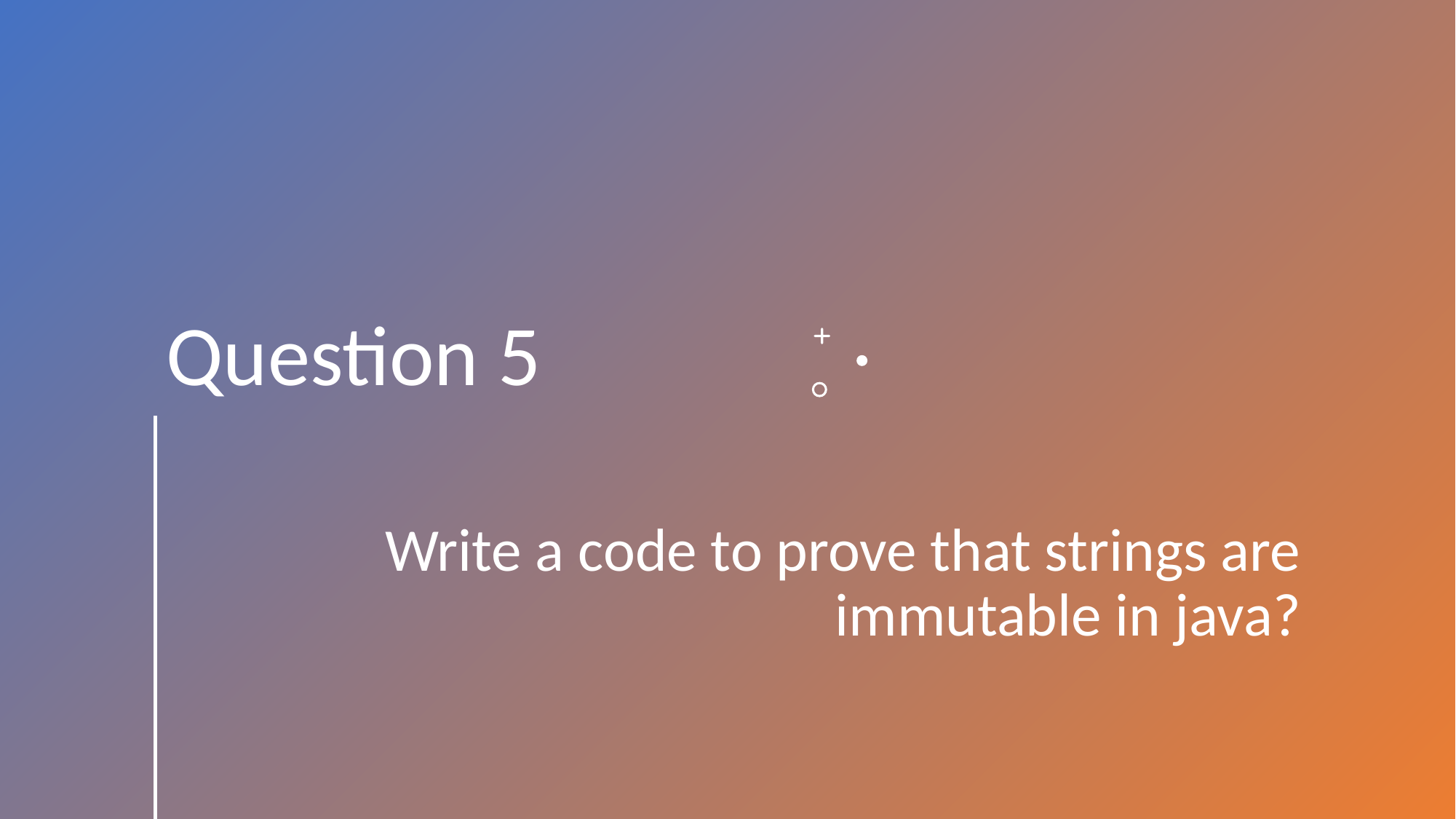

# Question 5

Write a code to prove that strings are immutable in java?